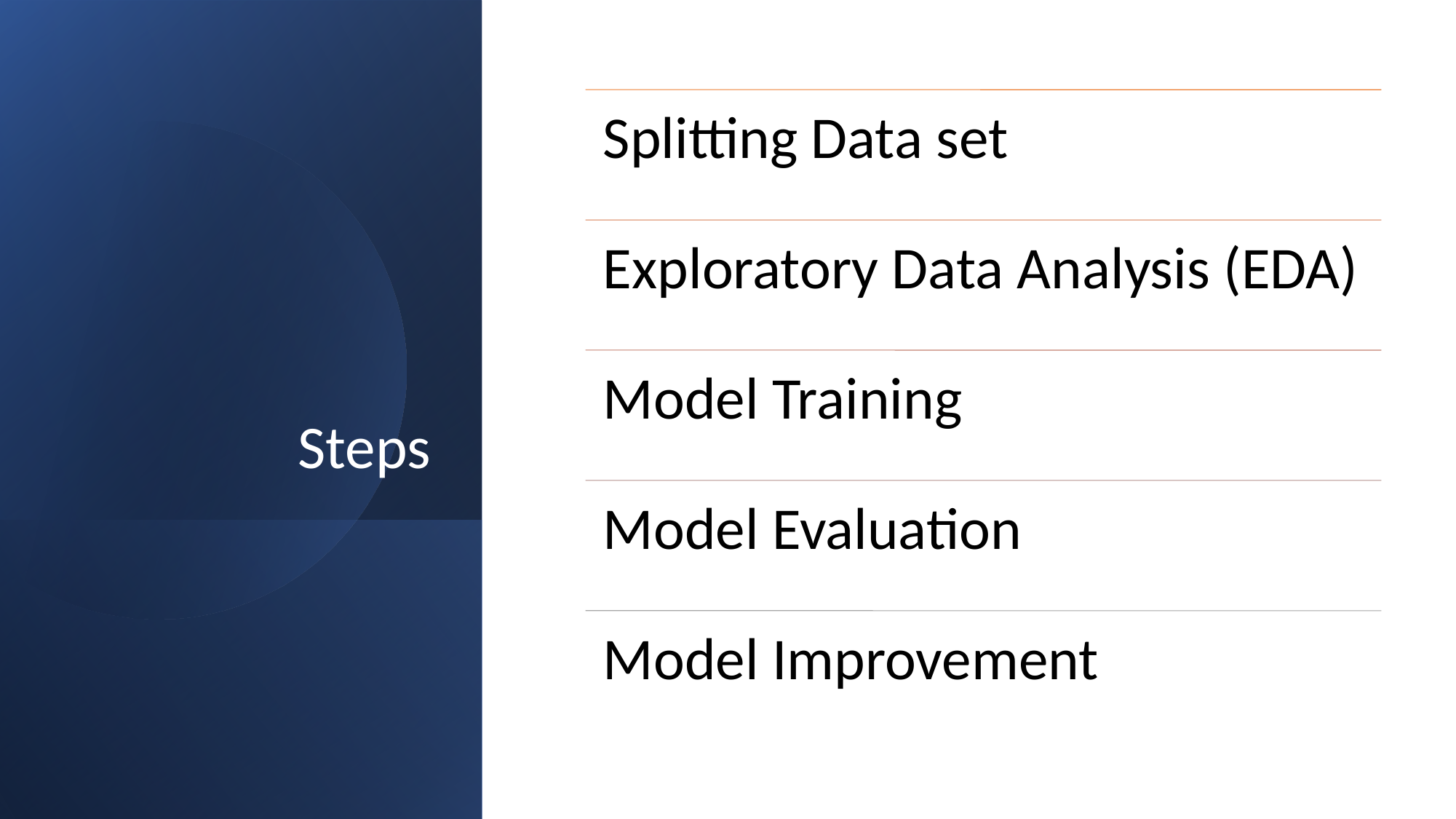

Splitting Data set
Exploratory Data Analysis (EDA)
Model Training
Model Evaluation
Model Improvement

# Steps